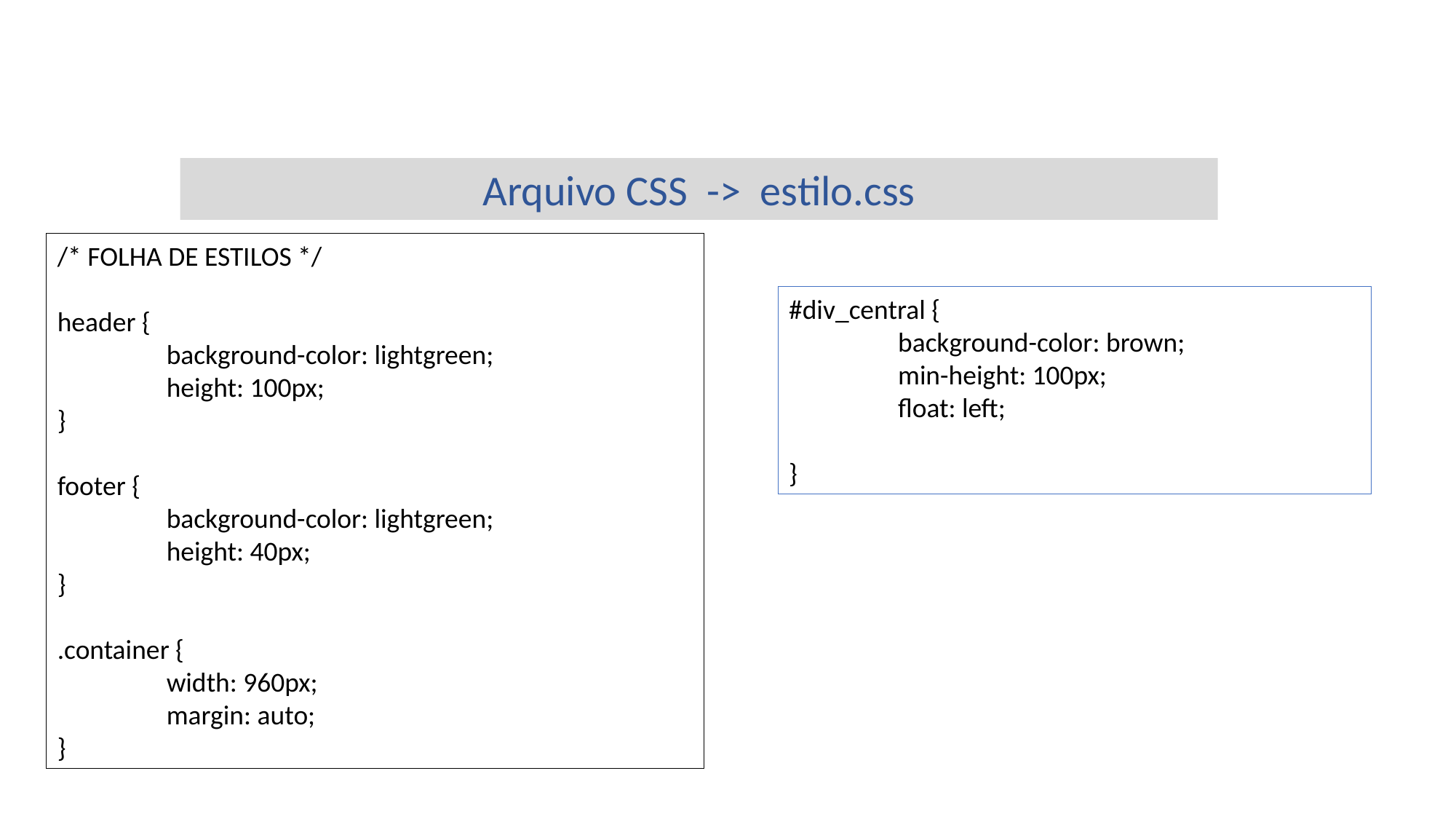

Arquivo CSS  ->  estilo.css
/* FOLHA DE ESTILOS */

header {
	background-color: lightgreen;
	height: 100px;
}

footer {
	background-color: lightgreen;
	height: 40px;
}

.container {
	width: 960px;
	margin: auto;
}
#div_central {
	background-color: brown;
	min-height: 100px;
	float: left;

}